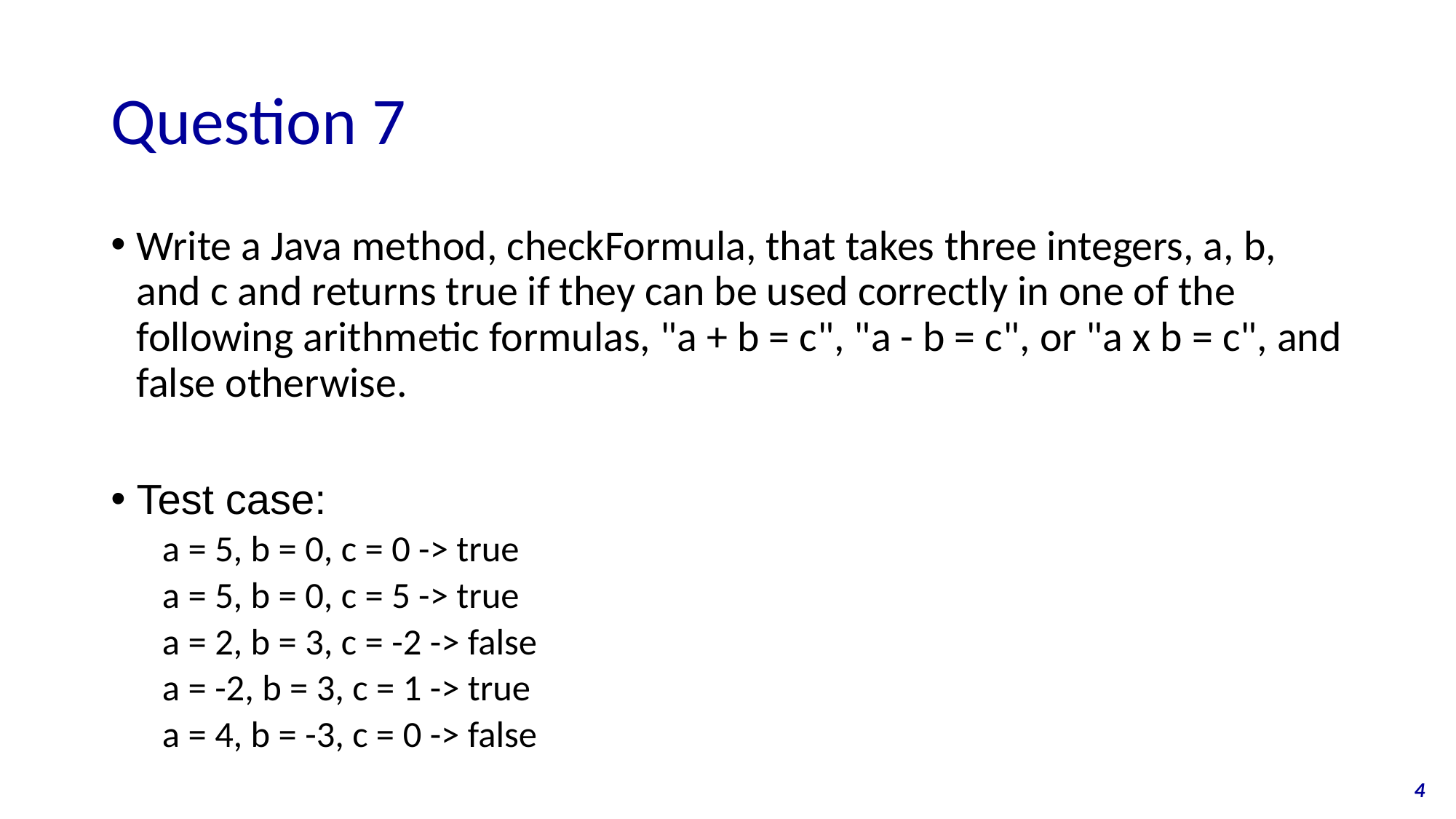

# Question 7
Write a Java method, checkFormula, that takes three integers, a, b, and c and returns true if they can be used correctly in one of the following arithmetic formulas, "a + b = c", "a - b = c", or "a x b = c", and false otherwise.

Test case:
a = 5, b = 0, c = 0 -> true
a = 5, b = 0, c = 5 -> true
a = 2, b = 3, c = -2 -> false
a = -2, b = 3, c = 1 -> true
a = 4, b = -3, c = 0 -> false
4